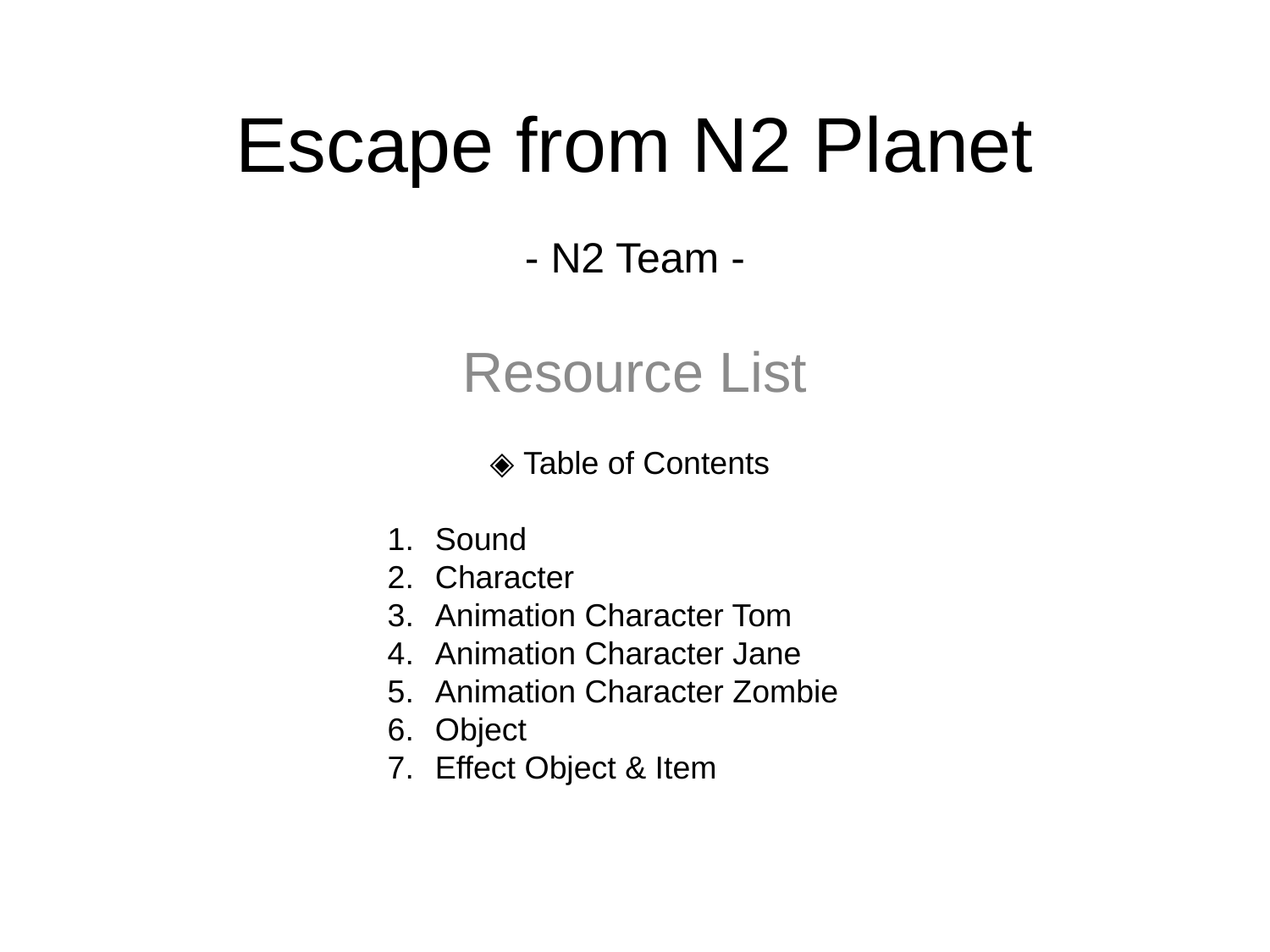

# Escape from N2 Planet - N2 Team -
Resource List
◈ Table of Contents

Sound
Character
Animation Character Tom
Animation Character Jane
Animation Character Zombie
Object
Effect Object & Item